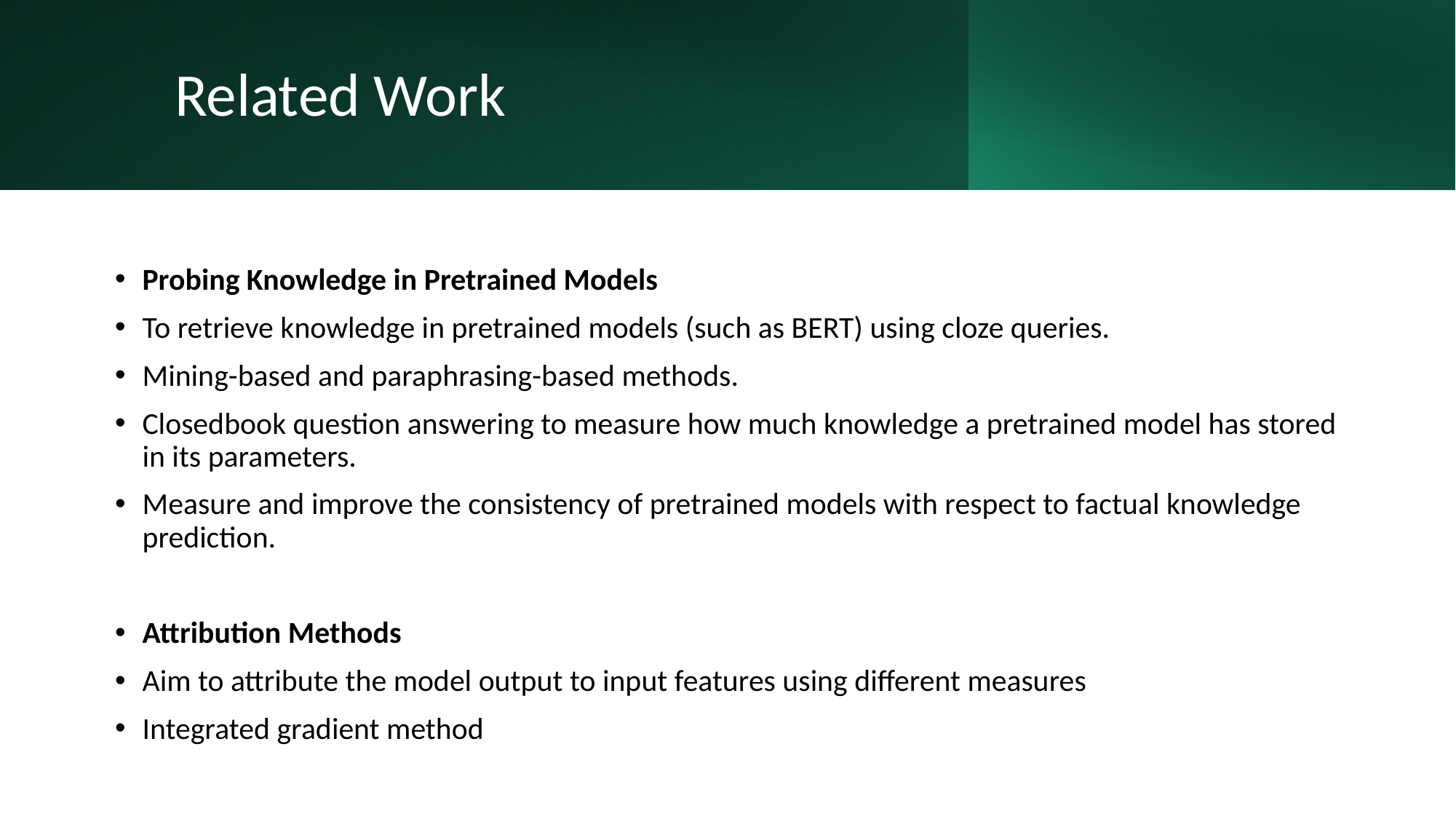

# Related Work
Probing Knowledge in Pretrained Models
To retrieve knowledge in pretrained models (such as BERT) using cloze queries.
Mining-based and paraphrasing-based methods.
Closedbook question answering to measure how much knowledge a pretrained model has stored in its parameters.
Measure and improve the consistency of pretrained models with respect to factual knowledge prediction.

Attribution Methods
Aim to attribute the model output to input features using different measures
Integrated gradient method